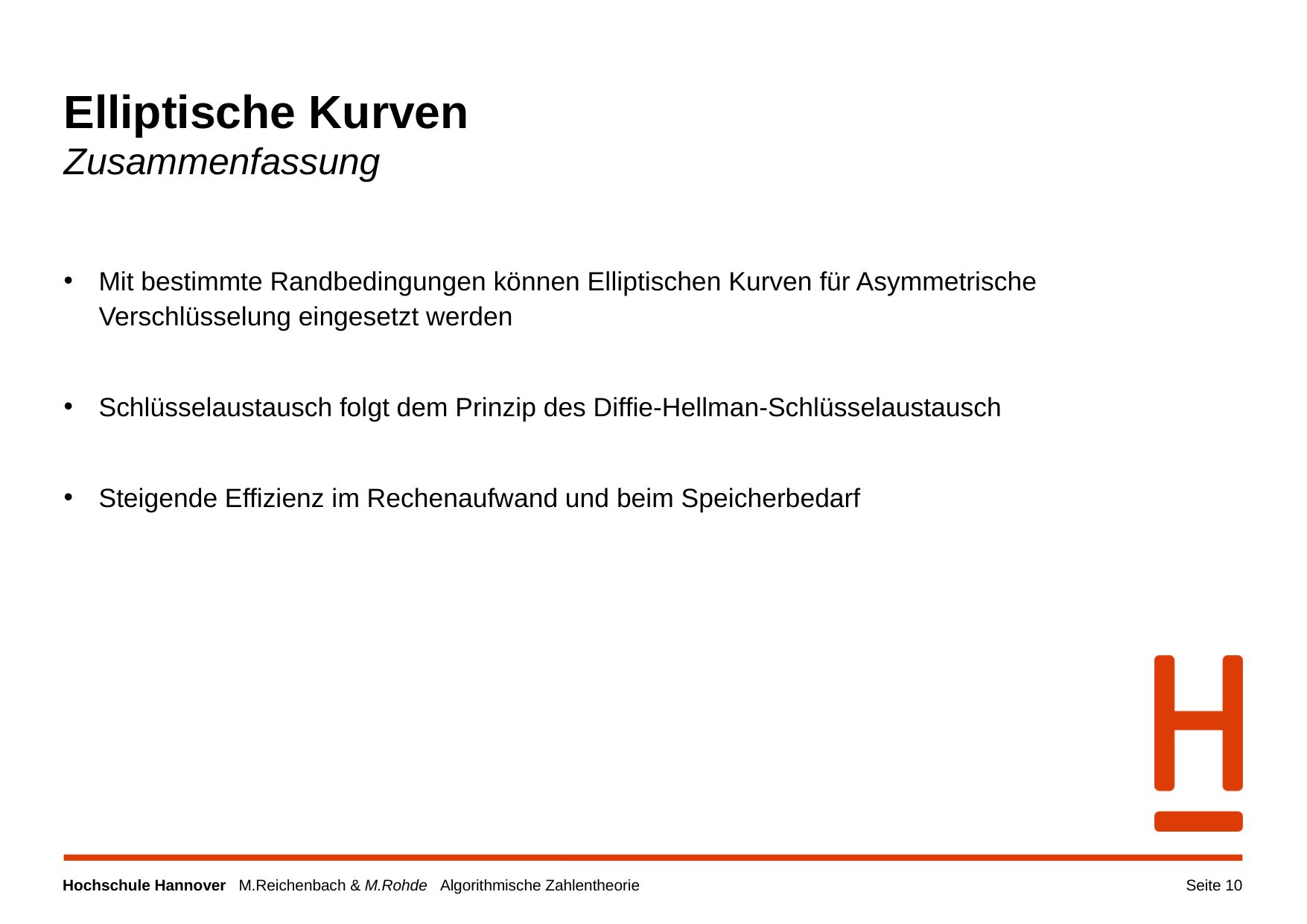

# Elliptische Kurven Zusammenfassung
Mit bestimmte Randbedingungen können Elliptischen Kurven für Asymmetrische Verschlüsselung eingesetzt werden

Schlüsselaustausch folgt dem Prinzip des Diffie-Hellman-Schlüsselaustausch

Steigende Effizienz im Rechenaufwand und beim Speicherbedarf

Seite 10